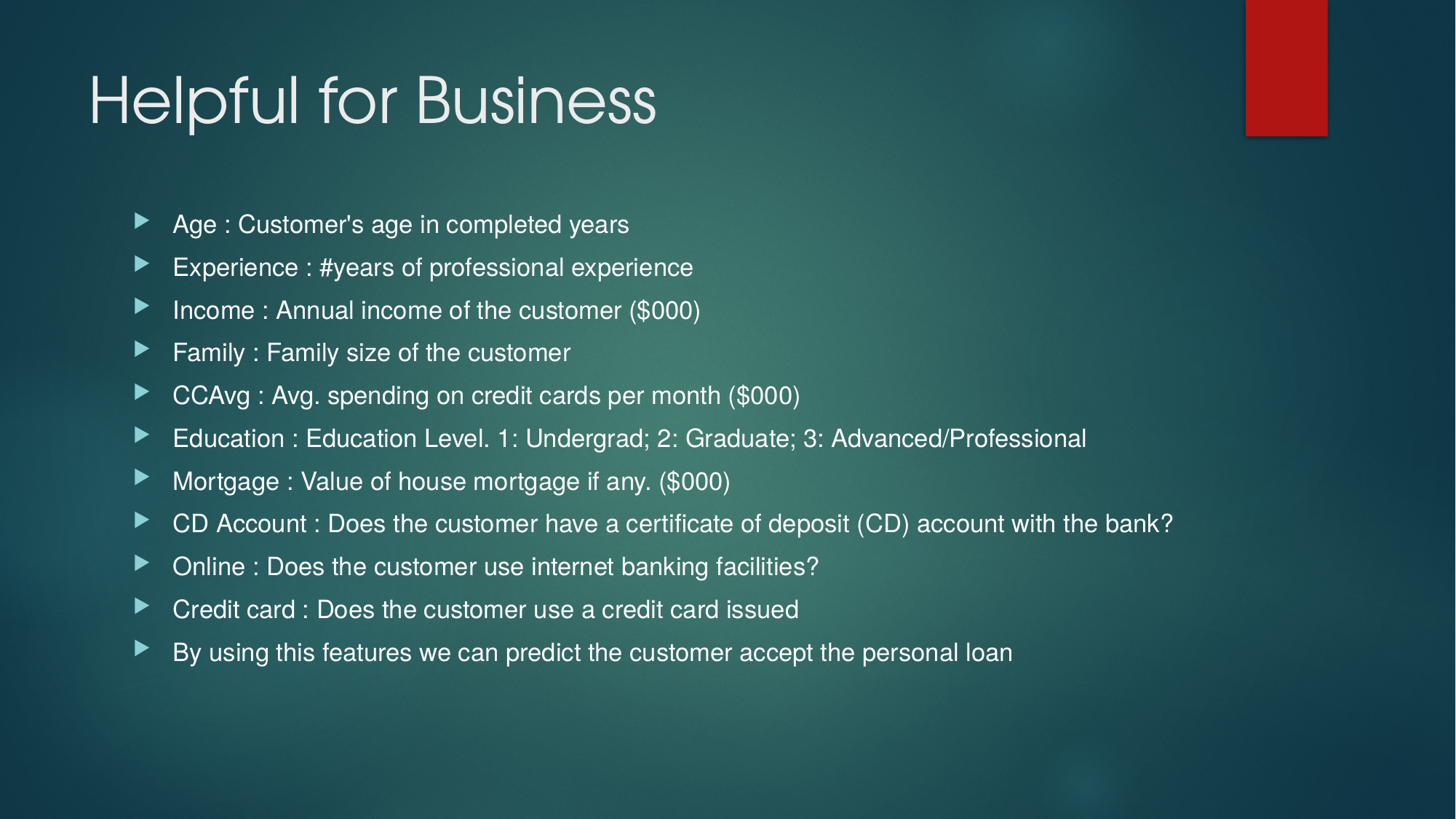

# Helpful for Business
Age : Customer's age in completed years
Experience : #years of professional experience
Income : Annual income of the customer ($000)
Family : Family size of the customer
CCAvg : Avg. spending on credit cards per month ($000)
Education : Education Level. 1: Undergrad; 2: Graduate; 3: Advanced/Professional
Mortgage : Value of house mortgage if any. ($000)
CD Account : Does the customer have a certificate of deposit (CD) account with the bank?
Online : Does the customer use internet banking facilities?
Credit card : Does the customer use a credit card issued
By using this features we can predict the customer accept the personal loan